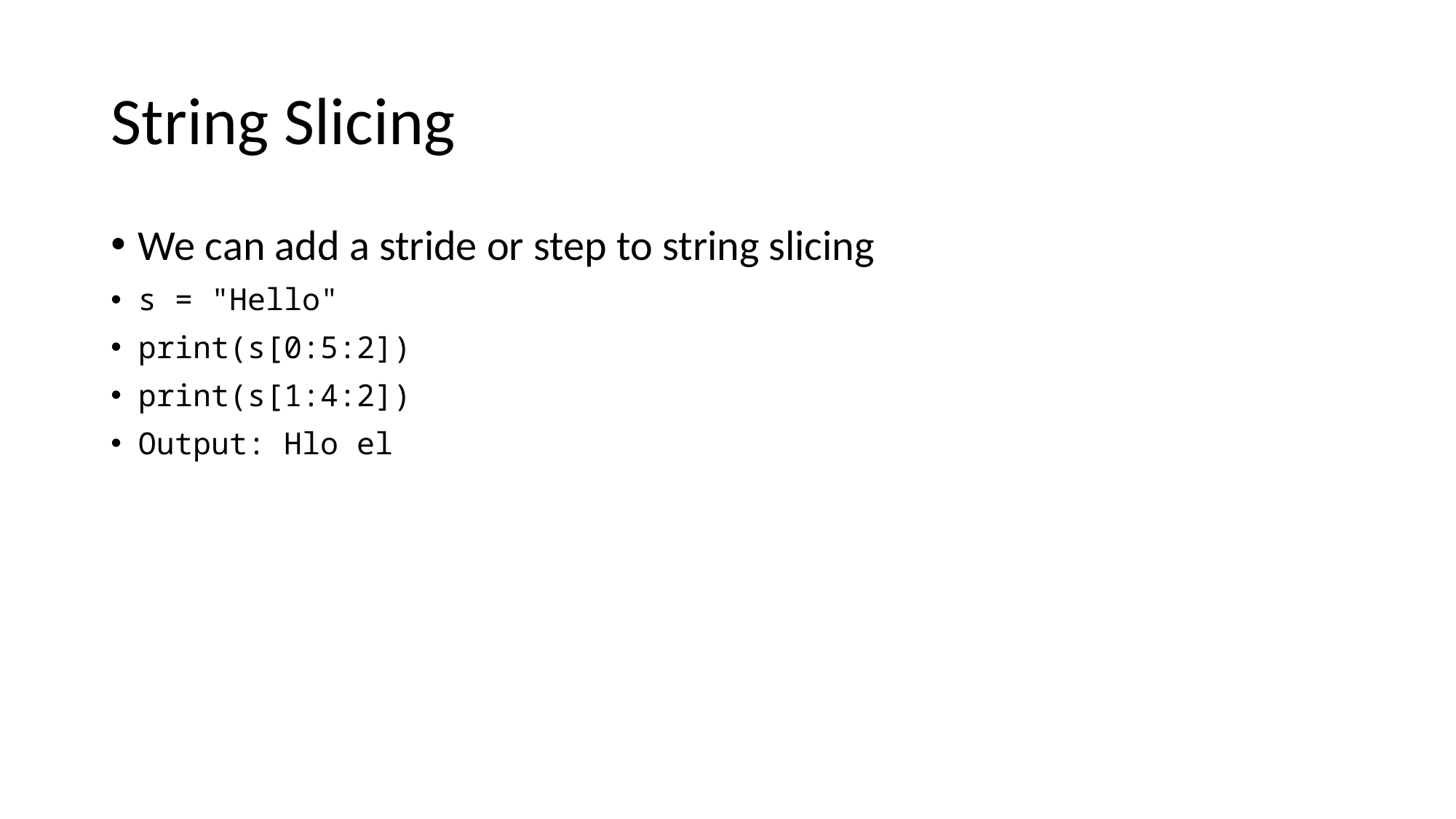

# String Slicing
We can add a stride or step to string slicing
s = "Hello"
print(s[0:5:2])
print(s[1:4:2])
Output: Hlo el